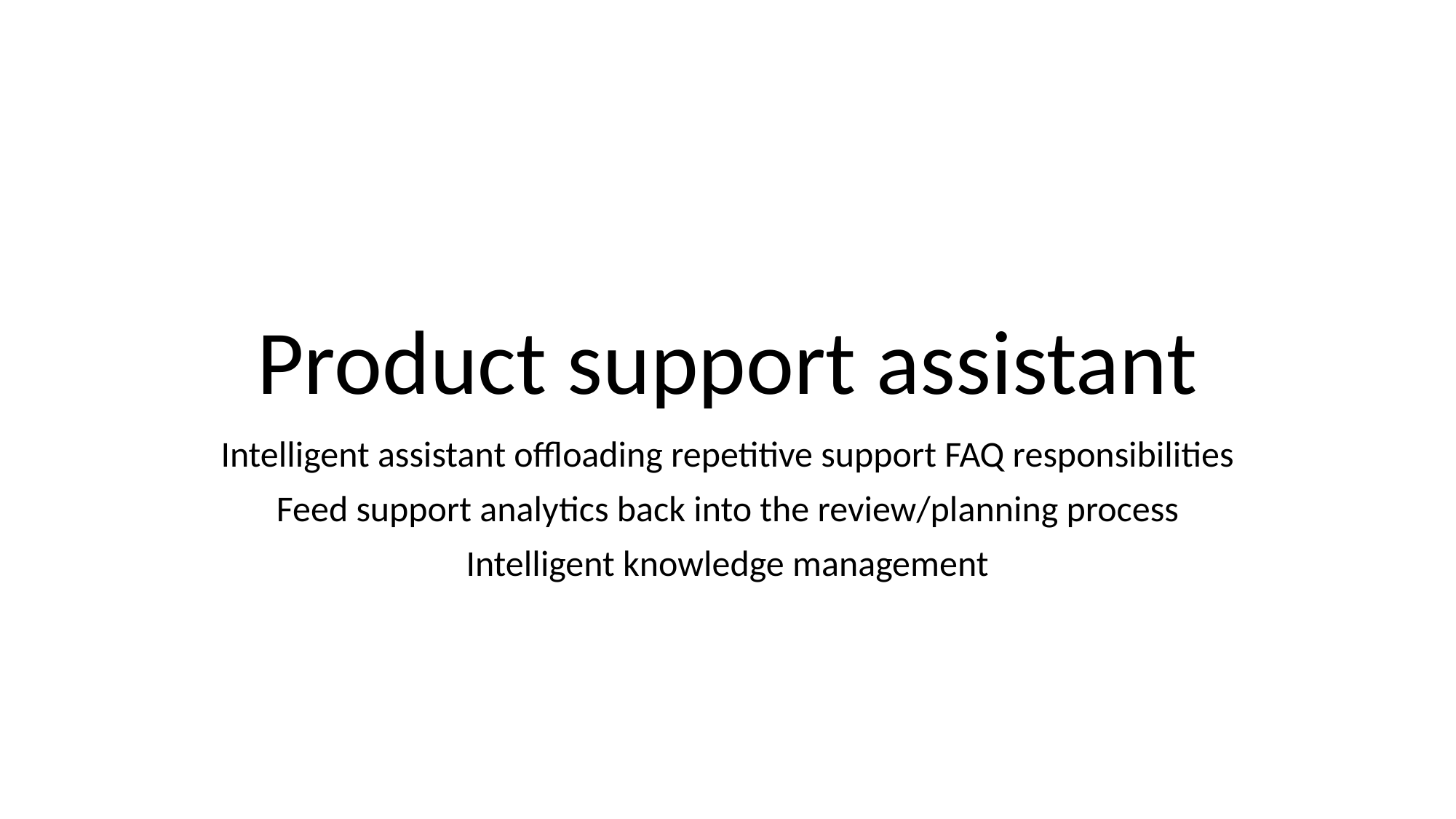

# Product support assistant
Intelligent assistant offloading repetitive support FAQ responsibilities
Feed support analytics back into the review/planning process
Intelligent knowledge management